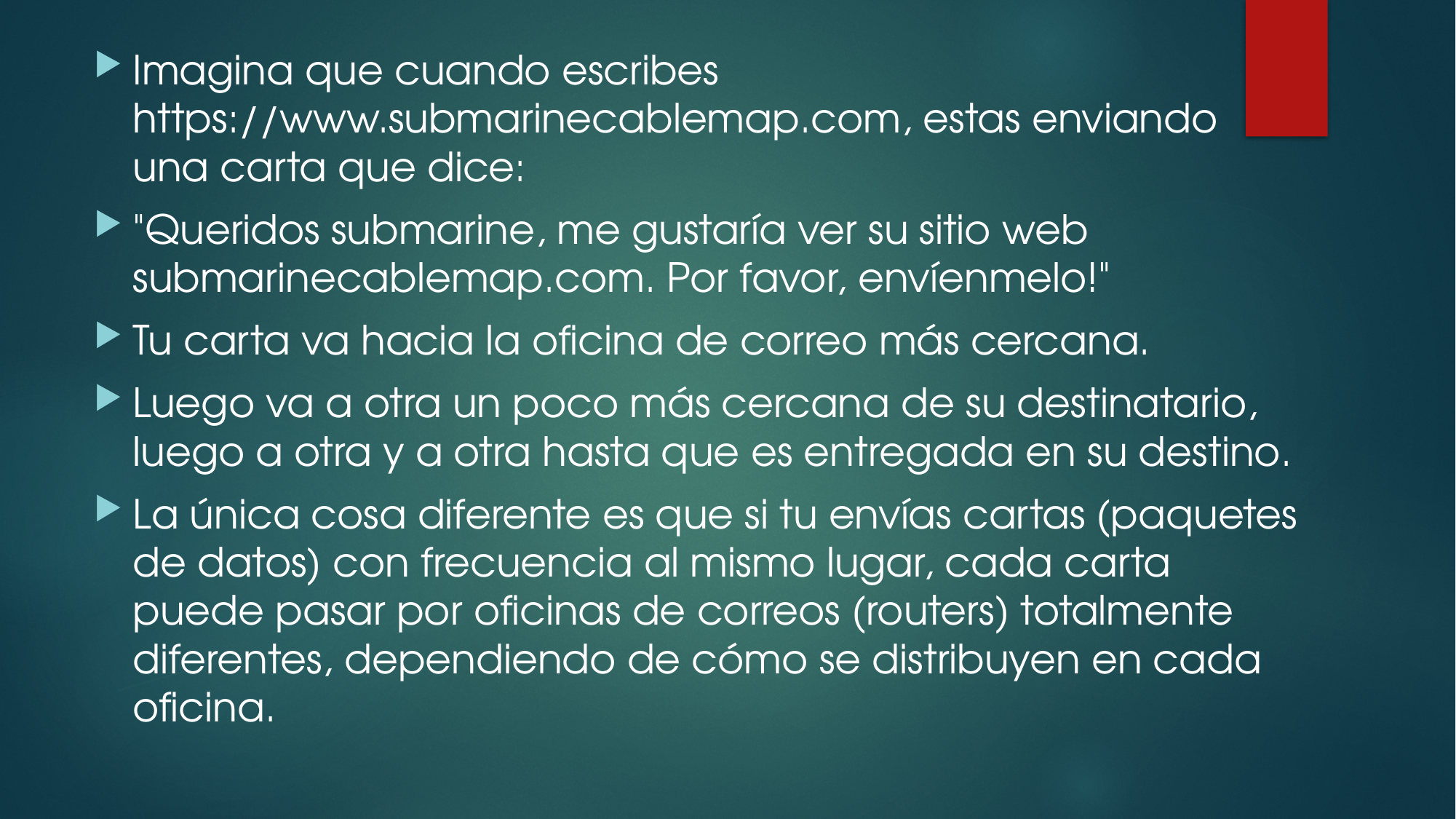

Imagina que cuando escribes https://www.submarinecablemap.com, estas enviando una carta que dice:
"Queridos submarine, me gustaría ver su sitio web submarinecablemap.com. Por favor, envíenmelo!"
Tu carta va hacia la oficina de correo más cercana.
Luego va a otra un poco más cercana de su destinatario, luego a otra y a otra hasta que es entregada en su destino.
La única cosa diferente es que si tu envías cartas (paquetes de datos) con frecuencia al mismo lugar, cada carta puede pasar por oficinas de correos (routers) totalmente diferentes, dependiendo de cómo se distribuyen en cada oficina.